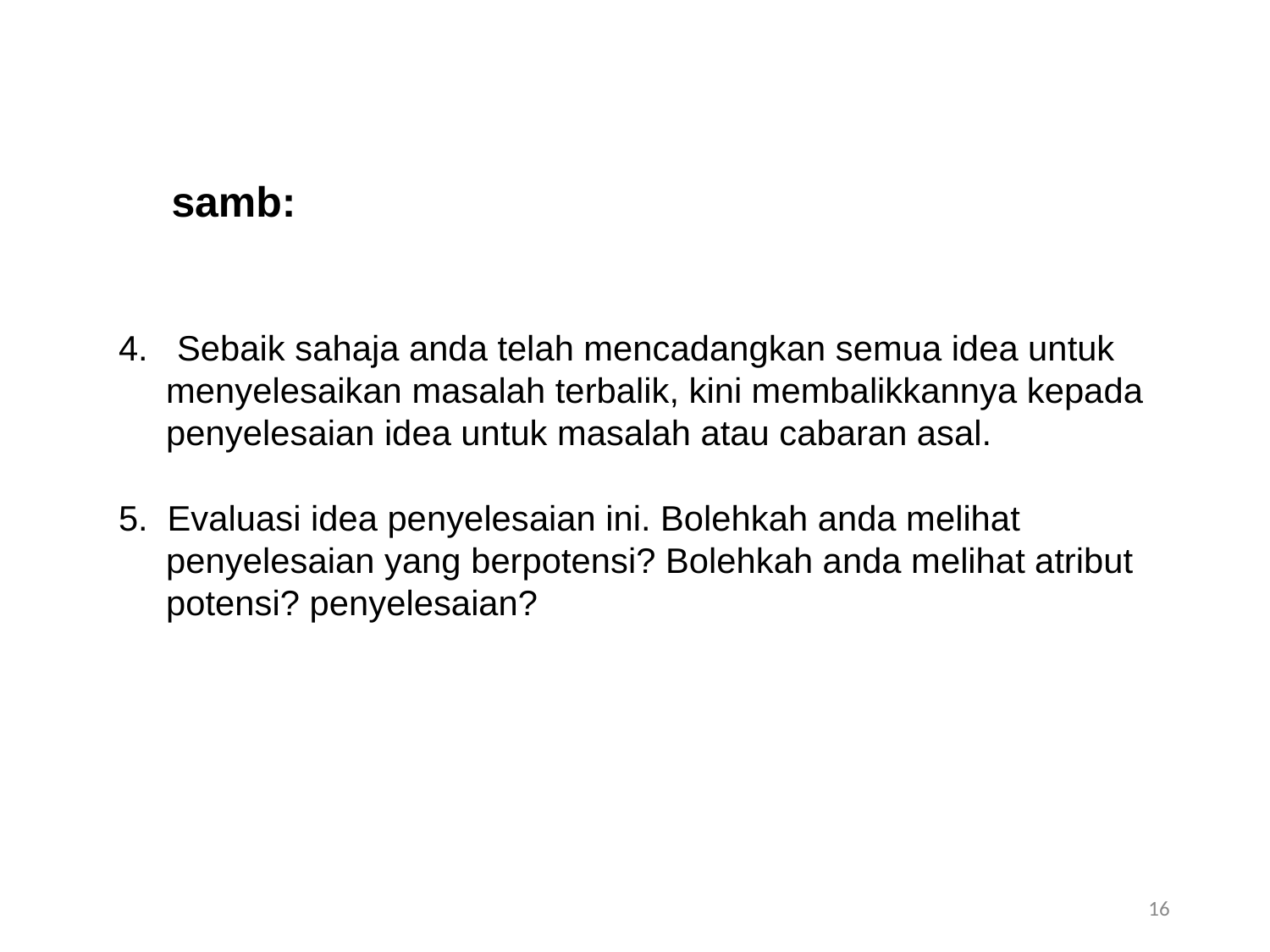

samb:

4.   Sebaik sahaja anda telah mencadangkan semua idea untuk menyelesaikan masalah terbalik, kini membalikkannya kepada penyelesaian idea untuk masalah atau cabaran asal.

5.  Evaluasi idea penyelesaian ini. Bolehkah anda melihat penyelesaian yang berpotensi? Bolehkah anda melihat atribut potensi? penyelesaian?

16